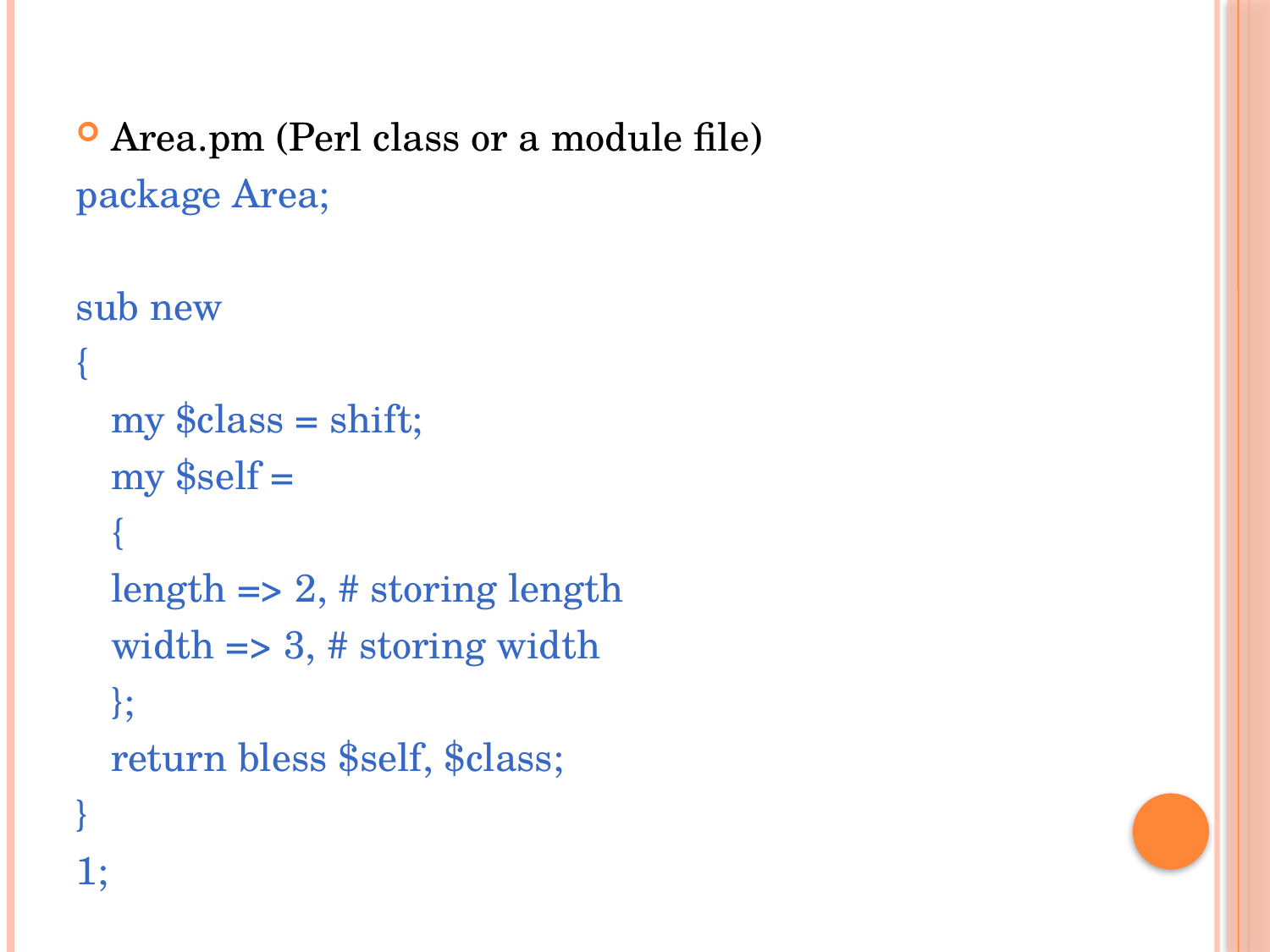

Area.pm (Perl class or a module file)
package Area;

sub new
{
	my $class = shift;
	my $self =
	{
		length => 2, # storing length
		width => 3, # storing width
	};
	return bless $self, $class;
}
1;